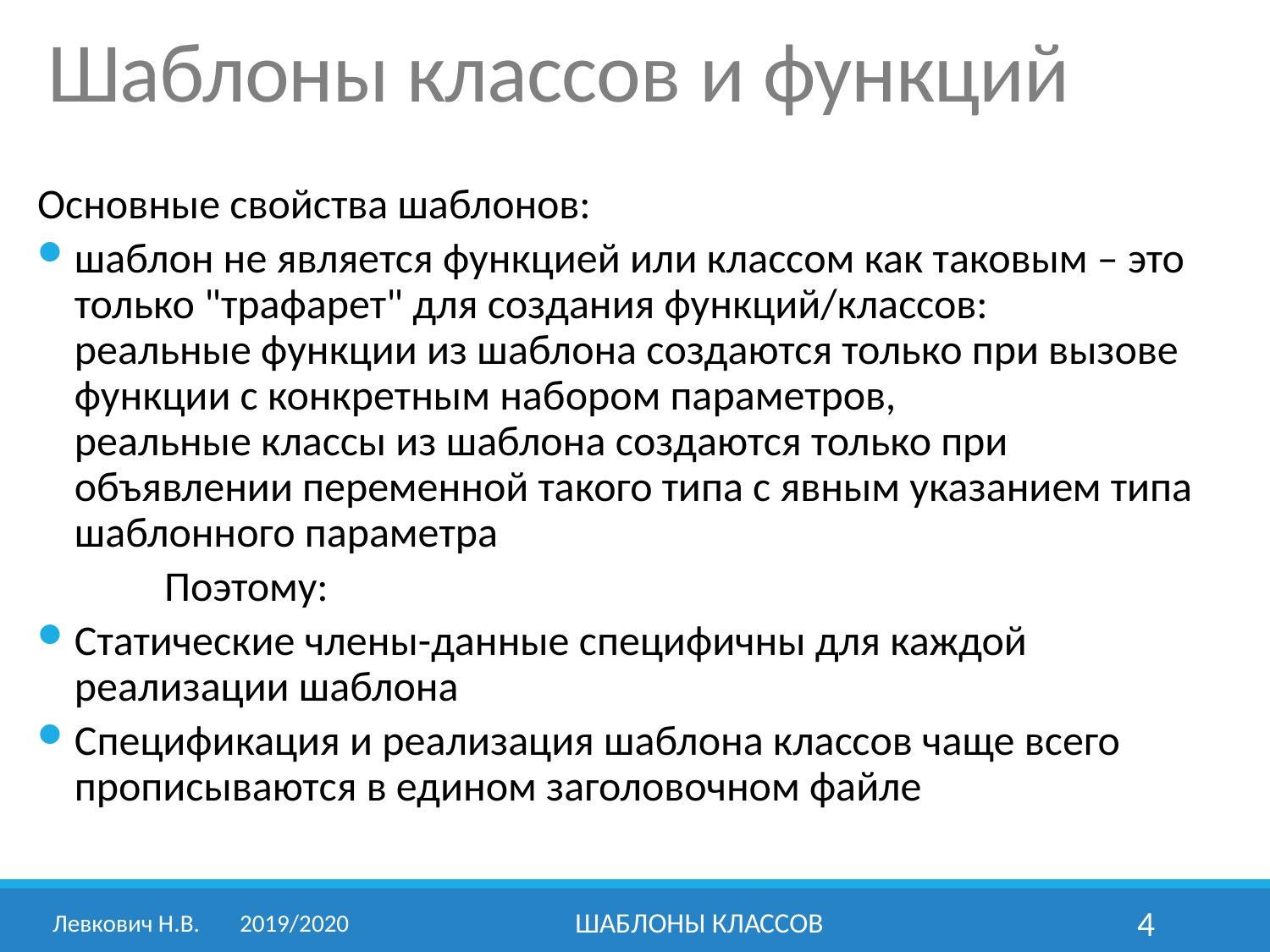

Шаблоны классов и функций
Основные свойства шаблонов:
шаблон не является функцией или классом как таковым – это только "трафарет" для создания функций/классов:
реальные функции из шаблона создаются только при вызове функции с конкретным набором параметров,
реальные классы из шаблона создаются только при объявлении переменной такого типа с явным указанием типа шаблонного параметра
	Поэтому:
Статические члены-данные специфичны для каждой реализации шаблона
Спецификация и реализация шаблона классов чаще всего прописываются в едином заголовочном файле
Левкович Н.В. 	2019/2020
Шаблоны классов
4